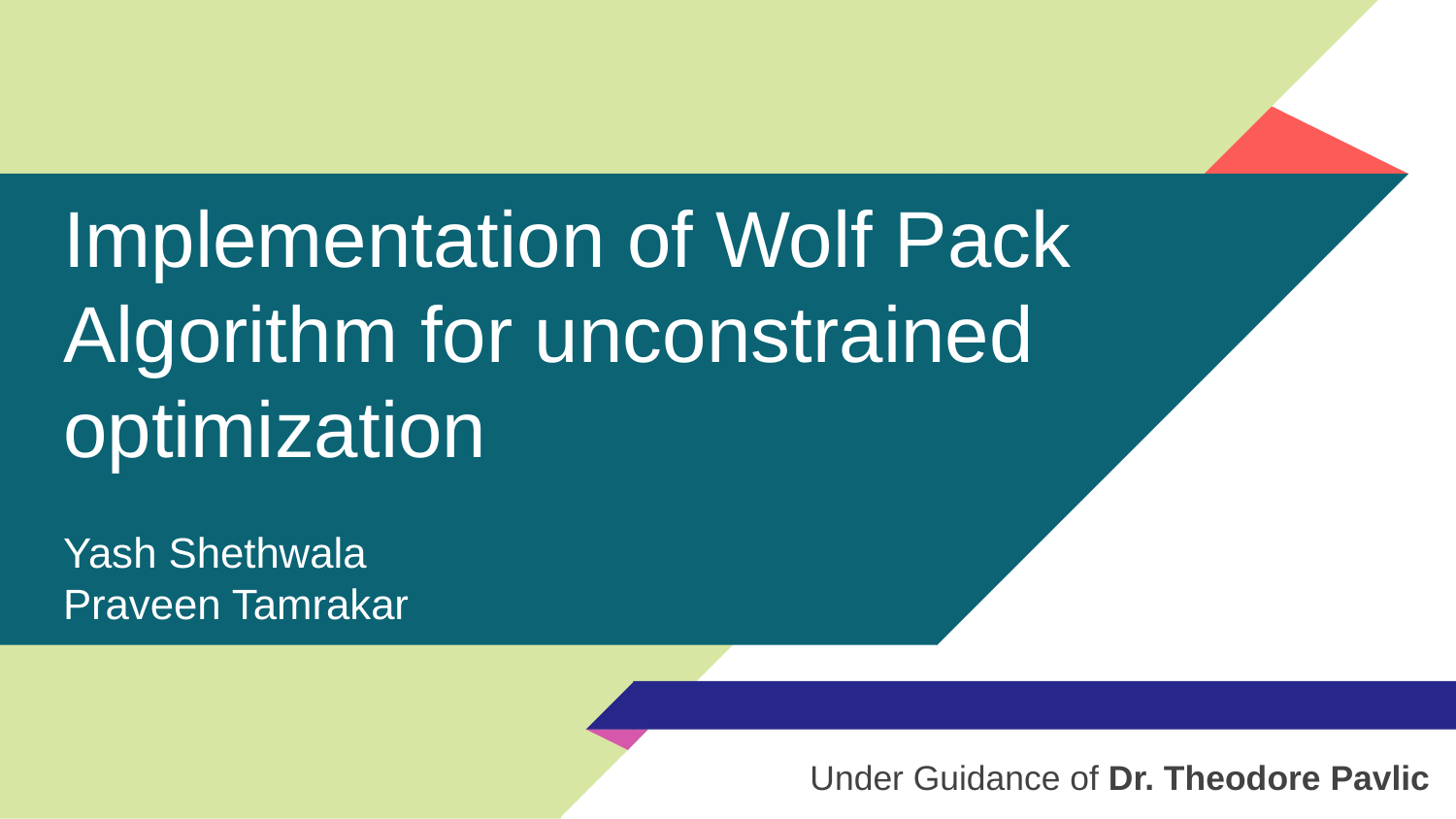

# Implementation of Wolf Pack Algorithm for unconstrained optimization
Yash Shethwala
Praveen Tamrakar
Under Guidance of Dr. Theodore Pavlic